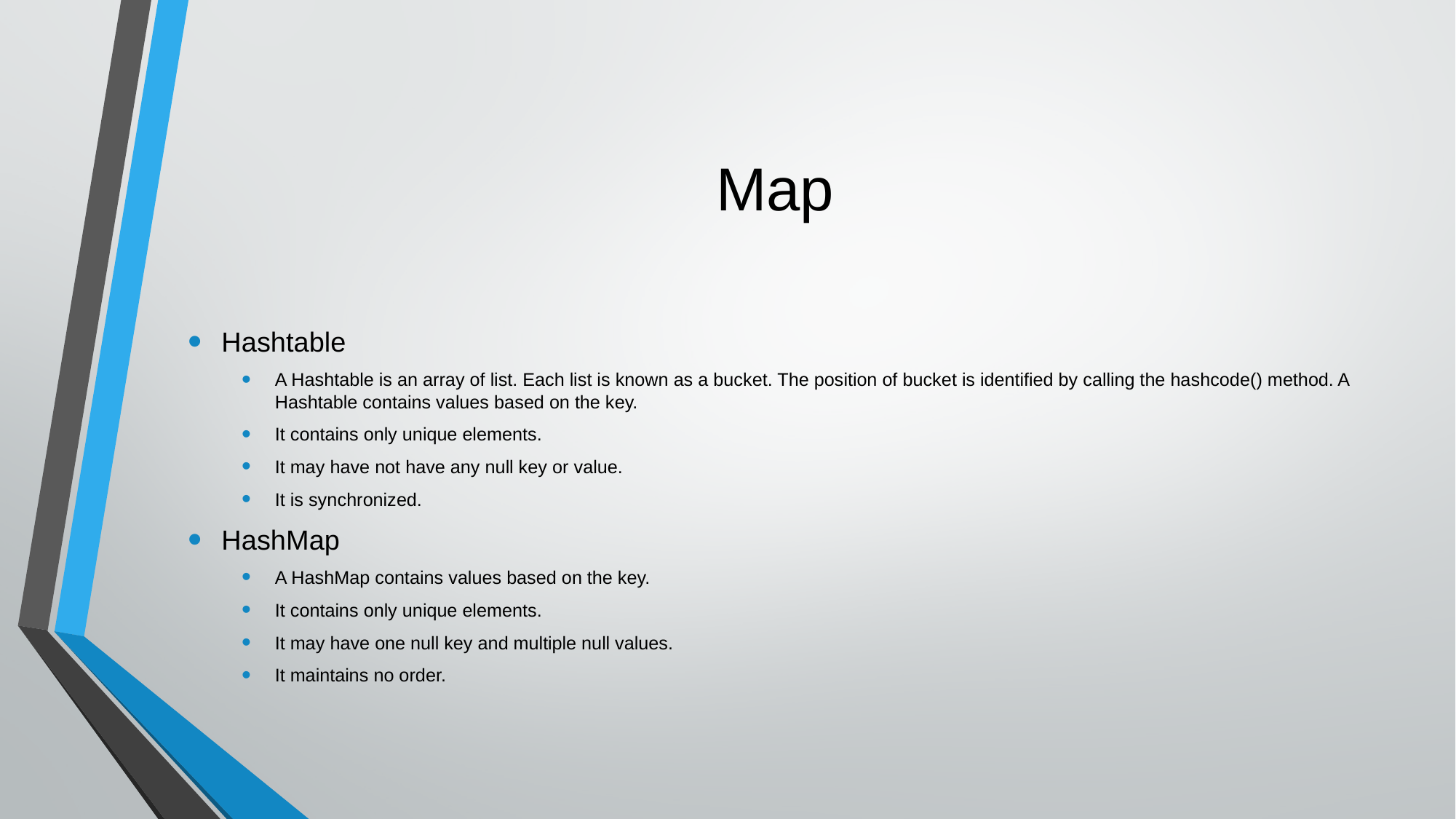

# Map
Hashtable
A Hashtable is an array of list. Each list is known as a bucket. The position of bucket is identified by calling the hashcode() method. A Hashtable contains values based on the key.
It contains only unique elements.
It may have not have any null key or value.
It is synchronized.
HashMap
A HashMap contains values based on the key.
It contains only unique elements.
It may have one null key and multiple null values.
It maintains no order.